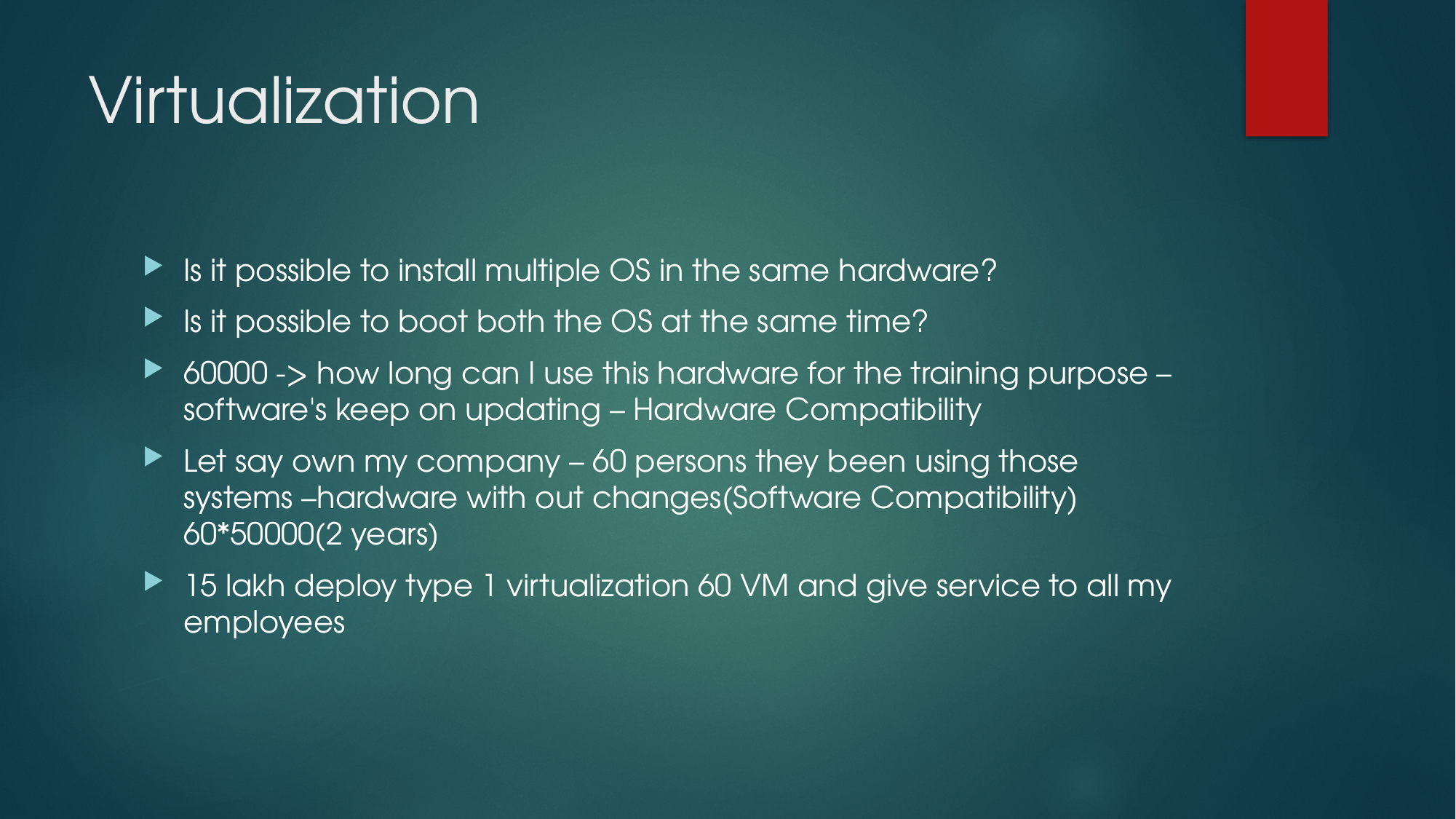

# Virtualization
Is it possible to install multiple OS in the same hardware?
Is it possible to boot both the OS at the same time?
60000 -> how long can I use this hardware for the training purpose – software's keep on updating – Hardware Compatibility
Let say own my company – 60 persons they been using those systems –hardware with out changes(Software Compatibility) 60*50000(2 years)
15 lakh deploy type 1 virtualization 60 VM and give service to all my employees